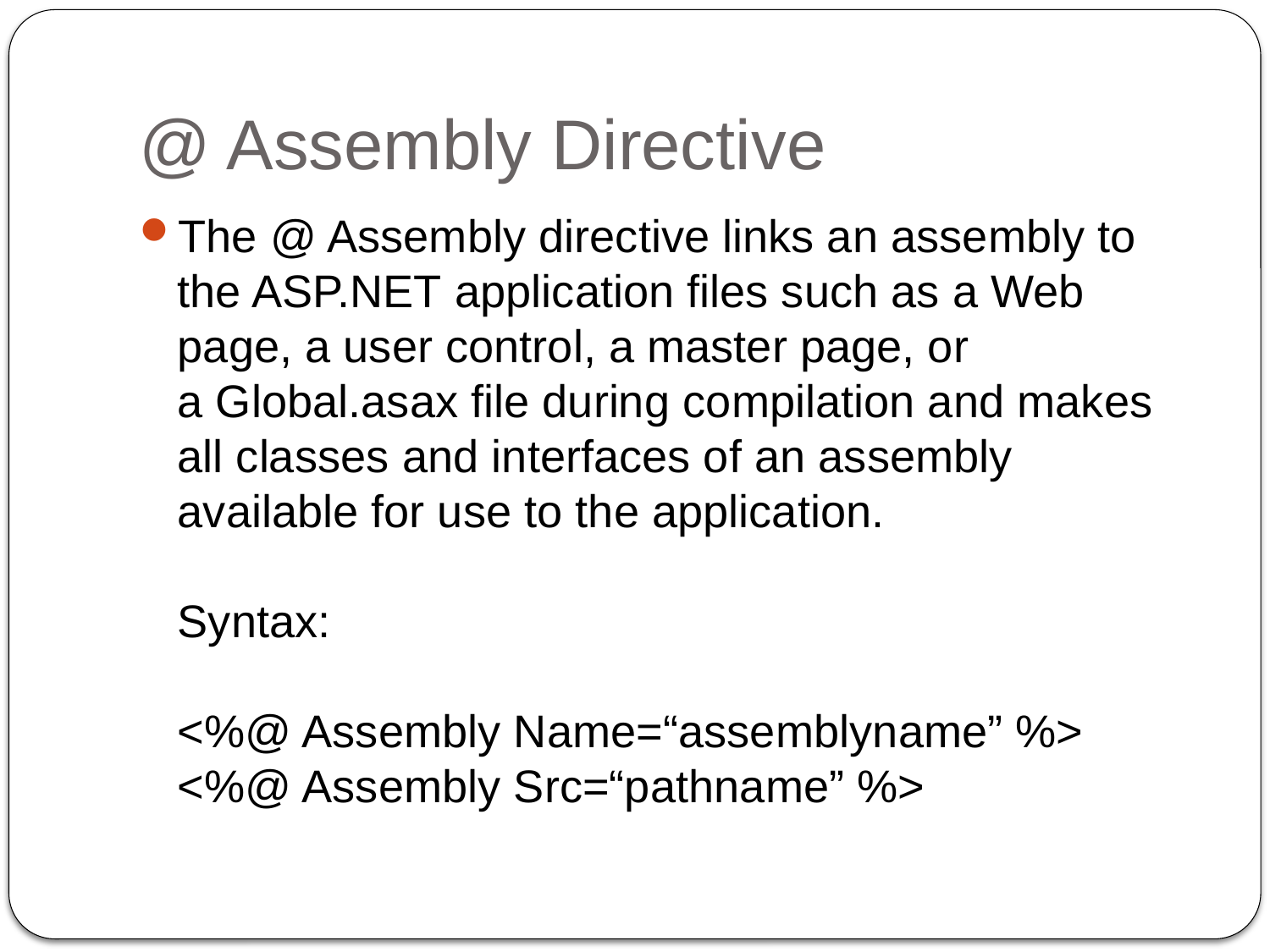

# @ Assembly Directive
The @ Assembly directive links an assembly to the ASP.NET application files such as a Web page, a user control, a master page, or a Global.asax file during compilation and makes all classes and interfaces of an assembly available for use to the application. 
Syntax: 
<%@ Assembly Name=“assemblyname” %> 
<%@ Assembly Src=“pathname” %>